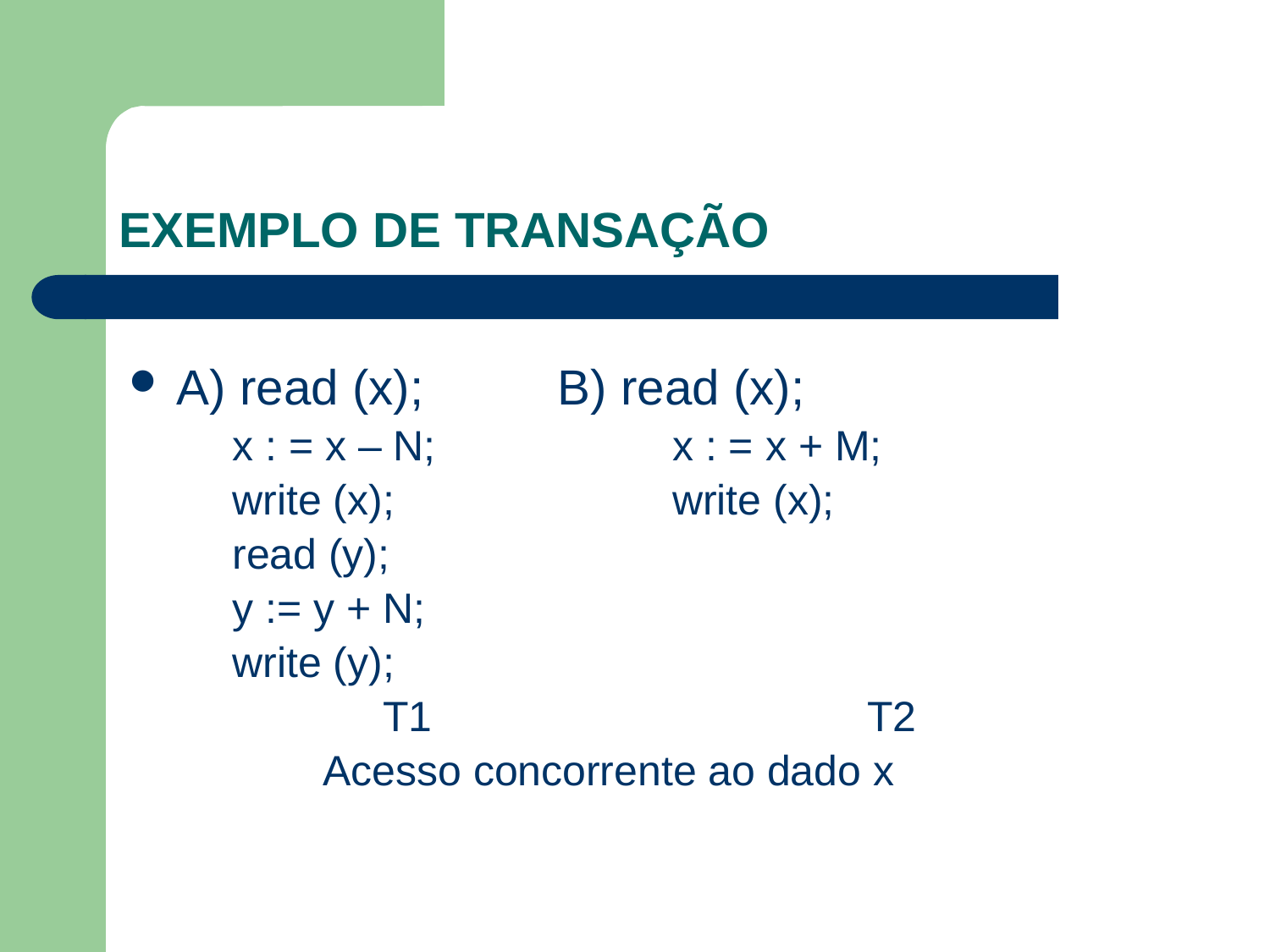

# EXEMPLO DE TRANSAÇÃO
A) read (x);		B) read (x);
	x : = x – N;		     x : = x + M;
	write (x);		     write (x);
	read (y);
	y := y + N;
	write (y);
		  T1				T2
           Acesso concorrente ao dado x